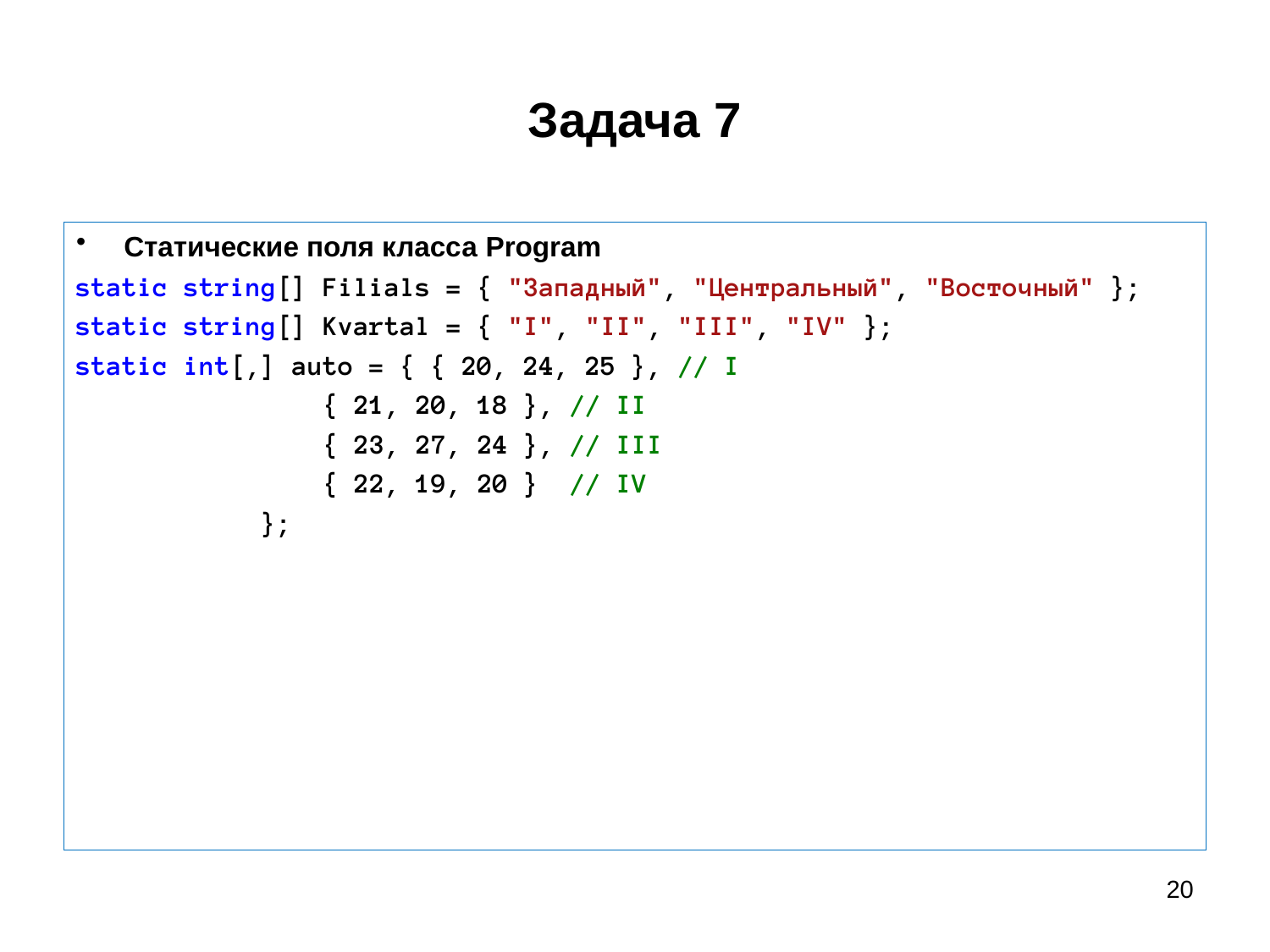

# Задача 7
Статические поля класса Program
static string[] Filials = { "Западный", "Центральный", "Восточный" };
static string[] Kvartal = { "I", "II", "III", "IV" };
static int[,] auto = { { 20, 24, 25 }, // I
                { 21, 20, 18 }, // II
                { 23, 27, 24 }, // III
                { 22, 19, 20 }  // IV
            };
20